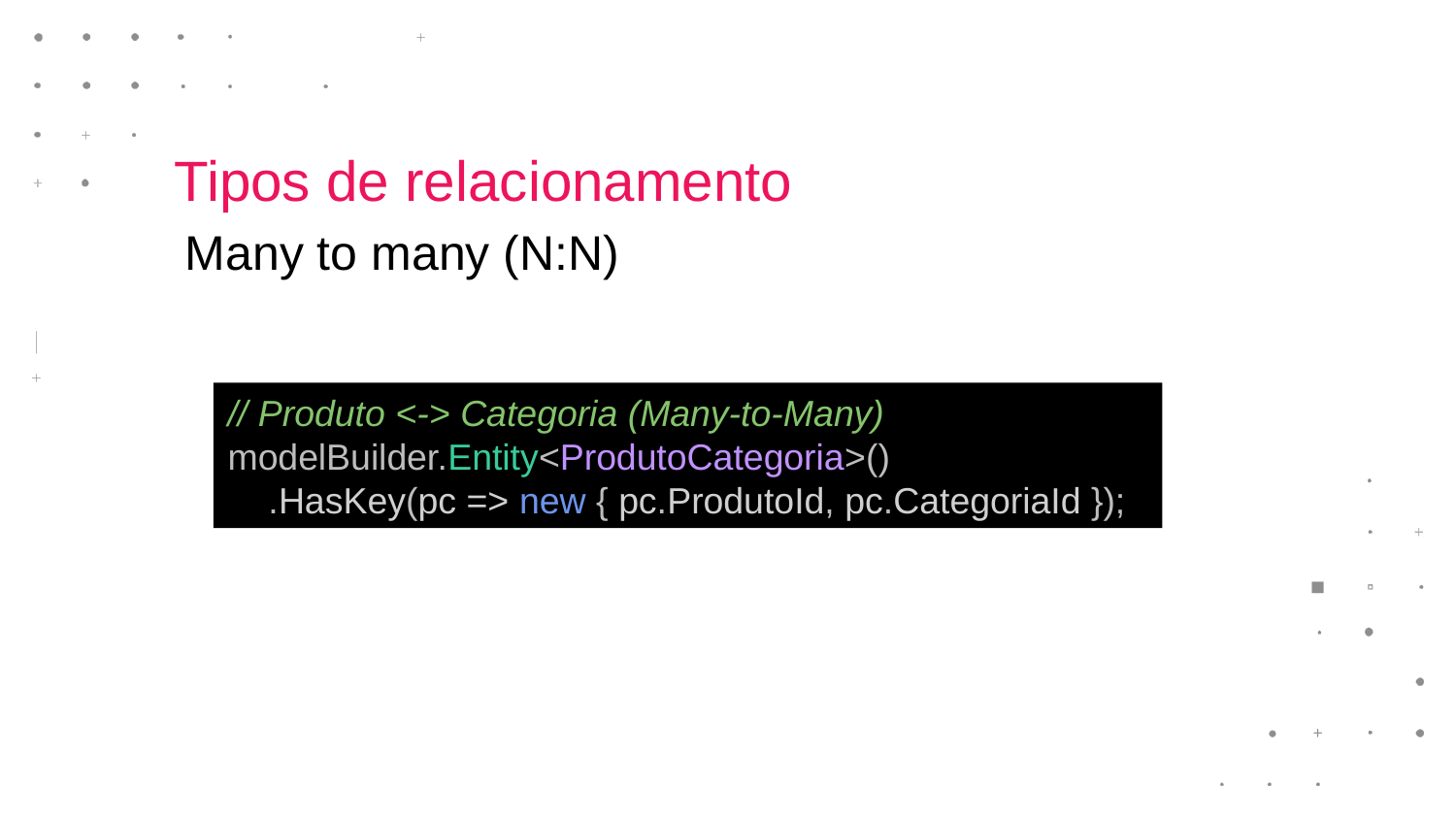

Tipos de relacionamento
Many to many (N:N)
// Produto <-> Categoria (Many-to-Many)
modelBuilder.Entity<ProdutoCategoria>()
    .HasKey(pc => new { pc.ProdutoId, pc.CategoriaId });